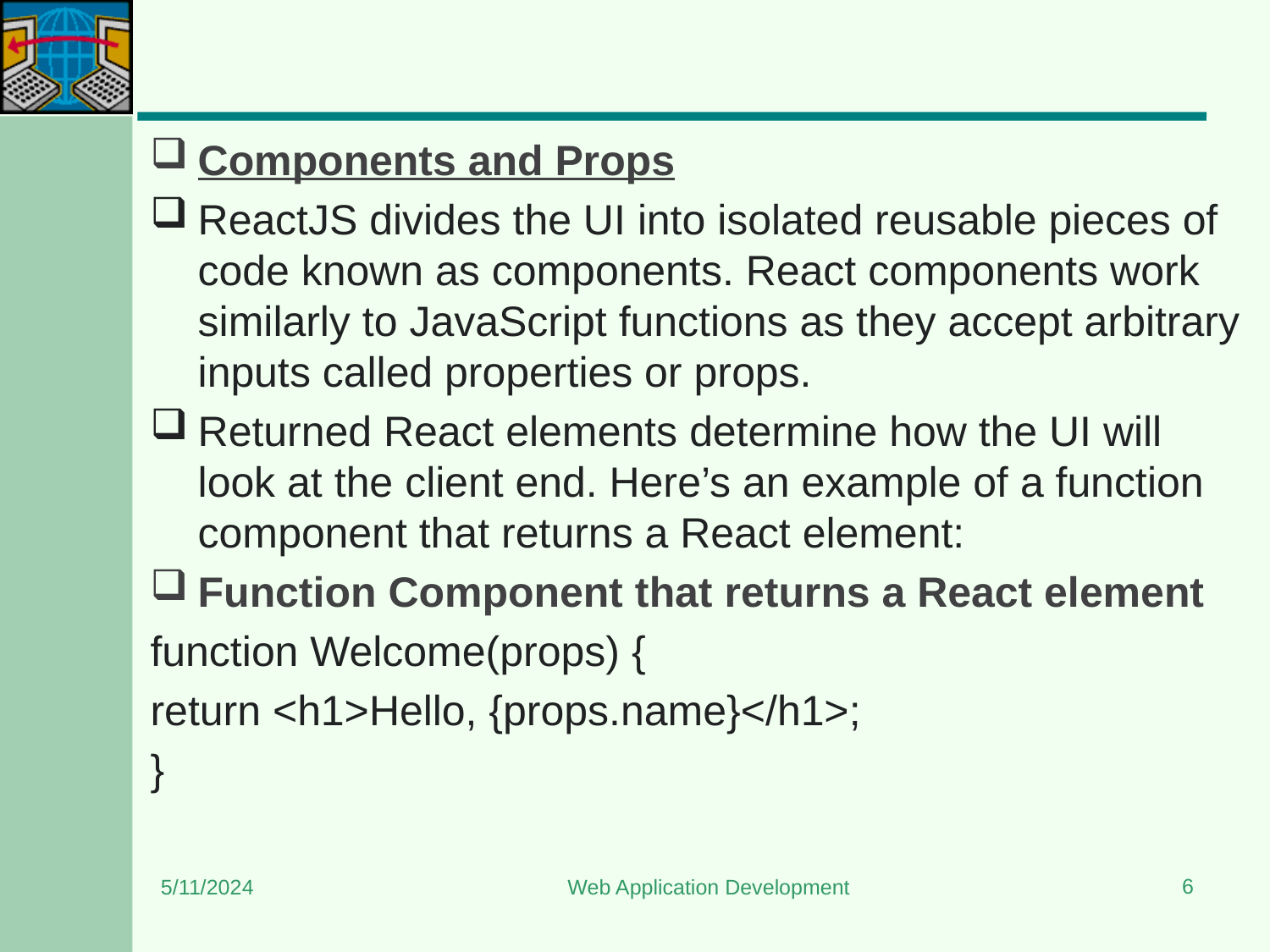

#
Components and Props
ReactJS divides the UI into isolated reusable pieces of code known as components. React components work similarly to JavaScript functions as they accept arbitrary inputs called properties or props.
Returned React elements determine how the UI will look at the client end. Here’s an example of a function component that returns a React element:
Function Component that returns a React element
function Welcome(props) {
return <h1>Hello, {props.name}</h1>;
}

6
5/11/2024
Web Application Development